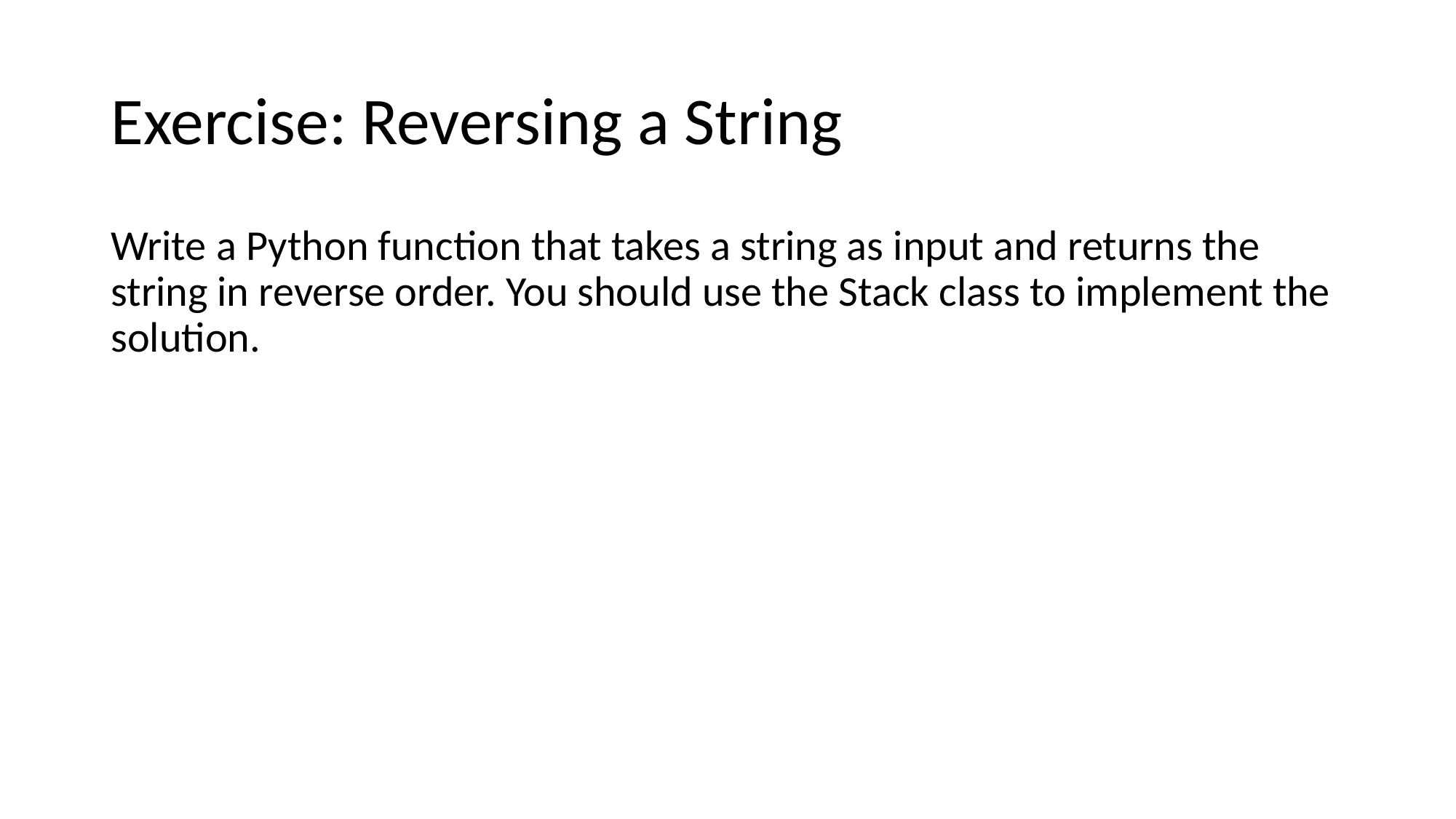

# Exercise: Reversing a String
Write a Python function that takes a string as input and returns the string in reverse order. You should use the Stack class to implement the solution.